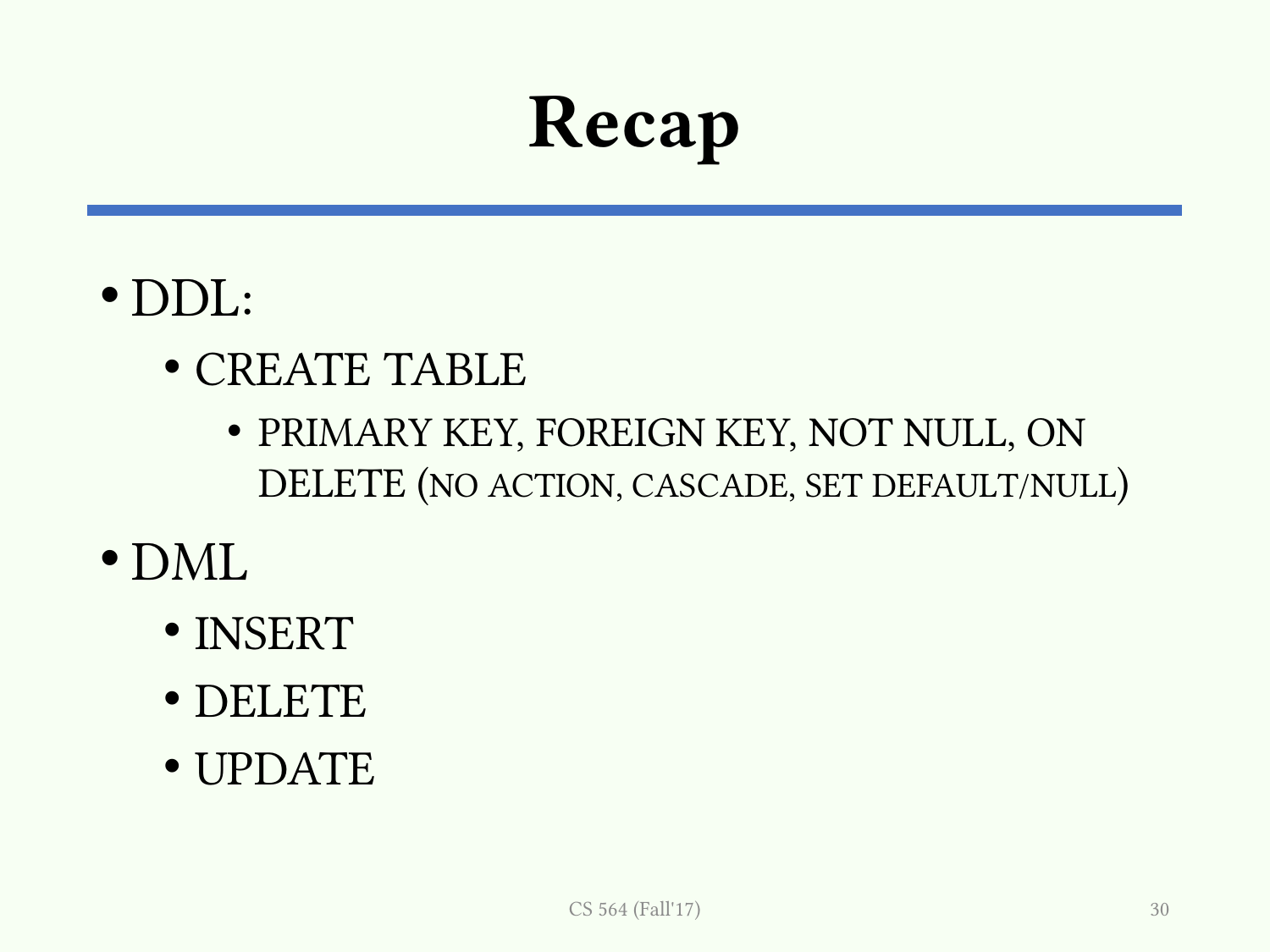

# Recap
DDL:
CREATE TABLE
PRIMARY KEY, FOREIGN KEY, NOT NULL, ON DELETE (NO ACTION, CASCADE, SET DEFAULT/NULL)
DML
INSERT
DELETE
UPDATE
CS 564 (Fall'17)
30